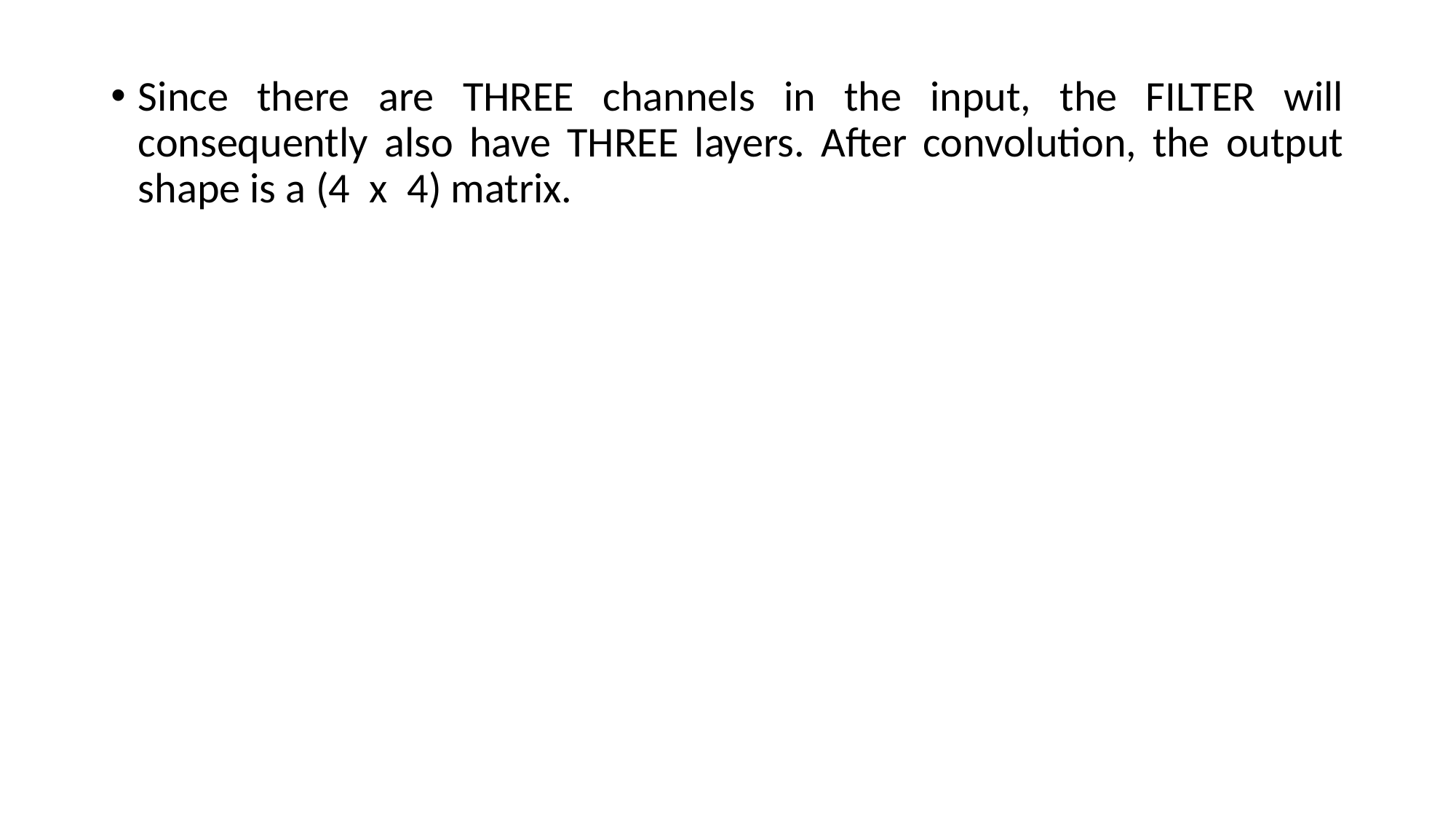

Since there are THREE channels in the input, the FILTER will consequently also have THREE layers. After convolution, the output shape is a (4  x  4) matrix.